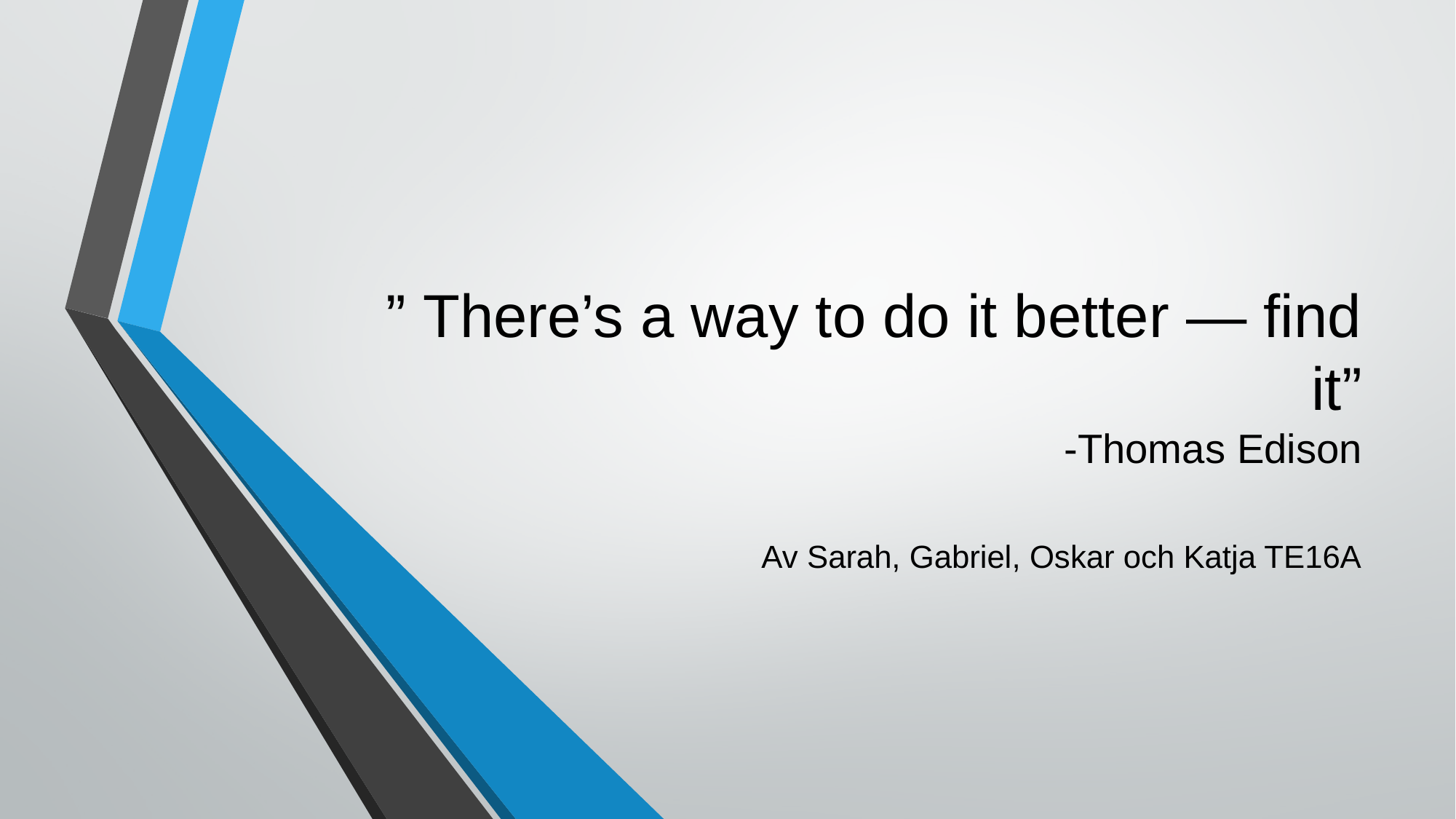

# ” There’s a way to do it better — find it” -Thomas Edison

Av Sarah, Gabriel, Oskar och Katja TE16A